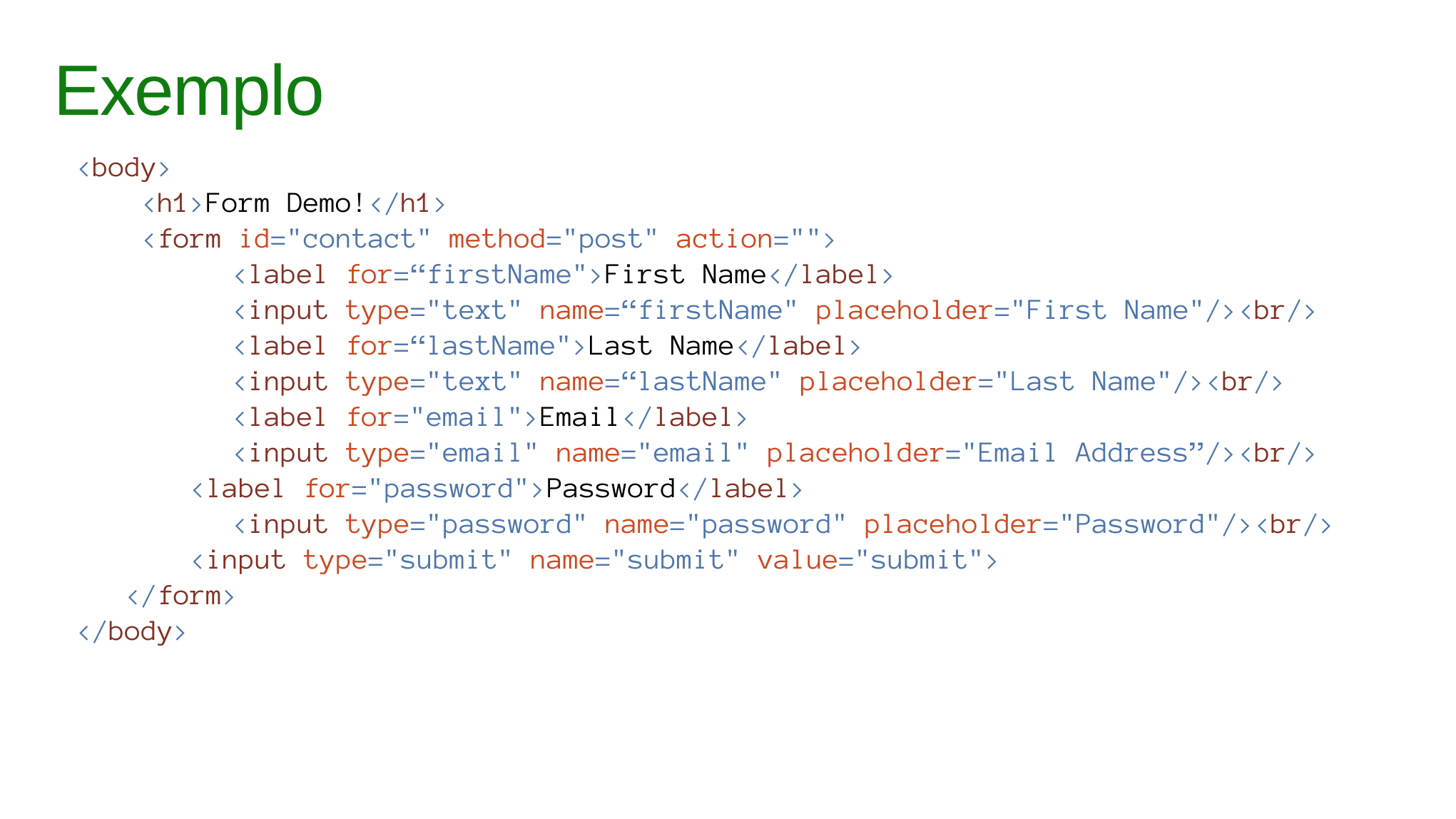

# Exemplo
 <body>
     <h1>Form Demo!</h1>
     <form id="contact" method="post" action="">
	    <label for=“firstName">First Name</label>
	    <input type="text" name=“firstName" placeholder="First Name"/><br/>
	    <label for=“lastName">Last Name</label>
	    <input type="text" name=“lastName" placeholder="Last Name"/><br/>
	    <label for="email">Email</label>
	    <input type="email" name="email" placeholder="Email Address”/><br/>
        <label for="password">Password</label>
	    <input type="password" name="password" placeholder="Password"/><br/>
        <input type="submit" name="submit" value="submit">
    </form>
 </body>